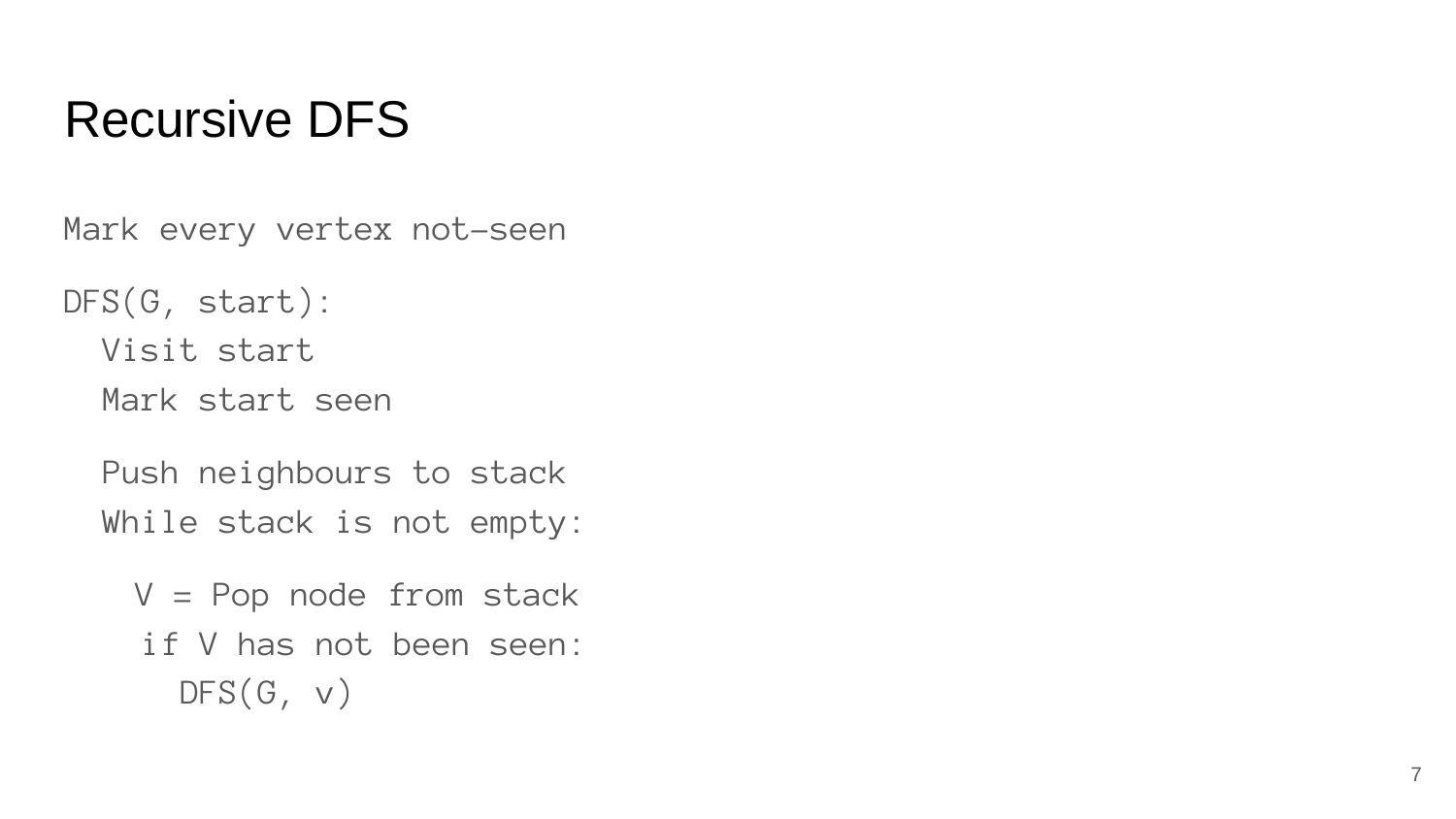

# Recursive DFS
Mark every vertex not-seen
DFS(G, start):
  Visit start
  Mark start seen
  Push neighbours to stack
  While stack is not empty:
V = Pop node from stack
    if V has not been seen:
      DFS(G, v)
7